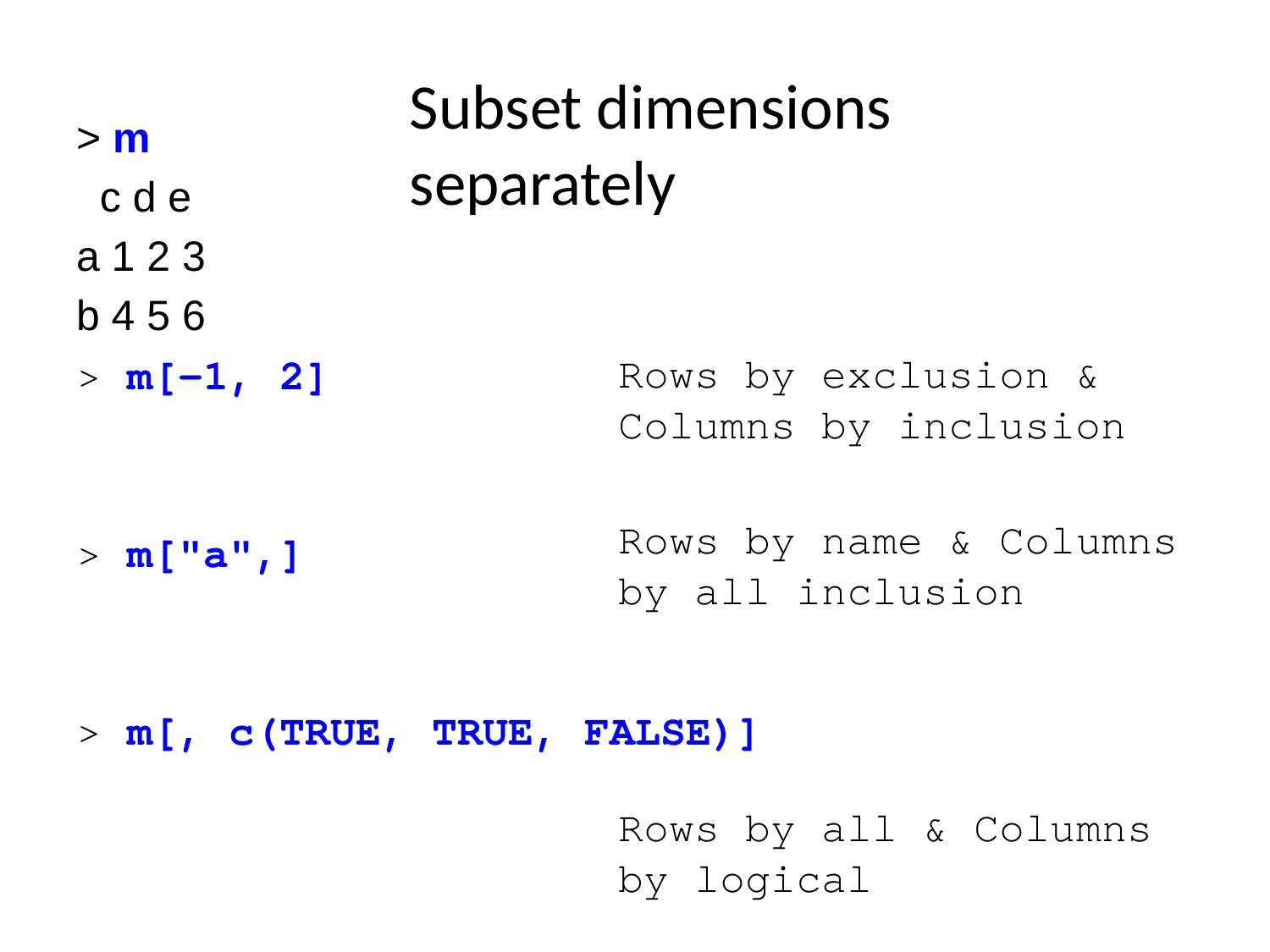

> m
  c d e
a 1 2 3
b 4 5 6
> m[-1, 2]

> m["a",]

> m[, c(TRUE, TRUE, FALSE)]

Subset dimensions separately
Rows by exclusion & Columns by inclusion
Rows by name & Columns by all inclusion
Rows by all & Columns by logical